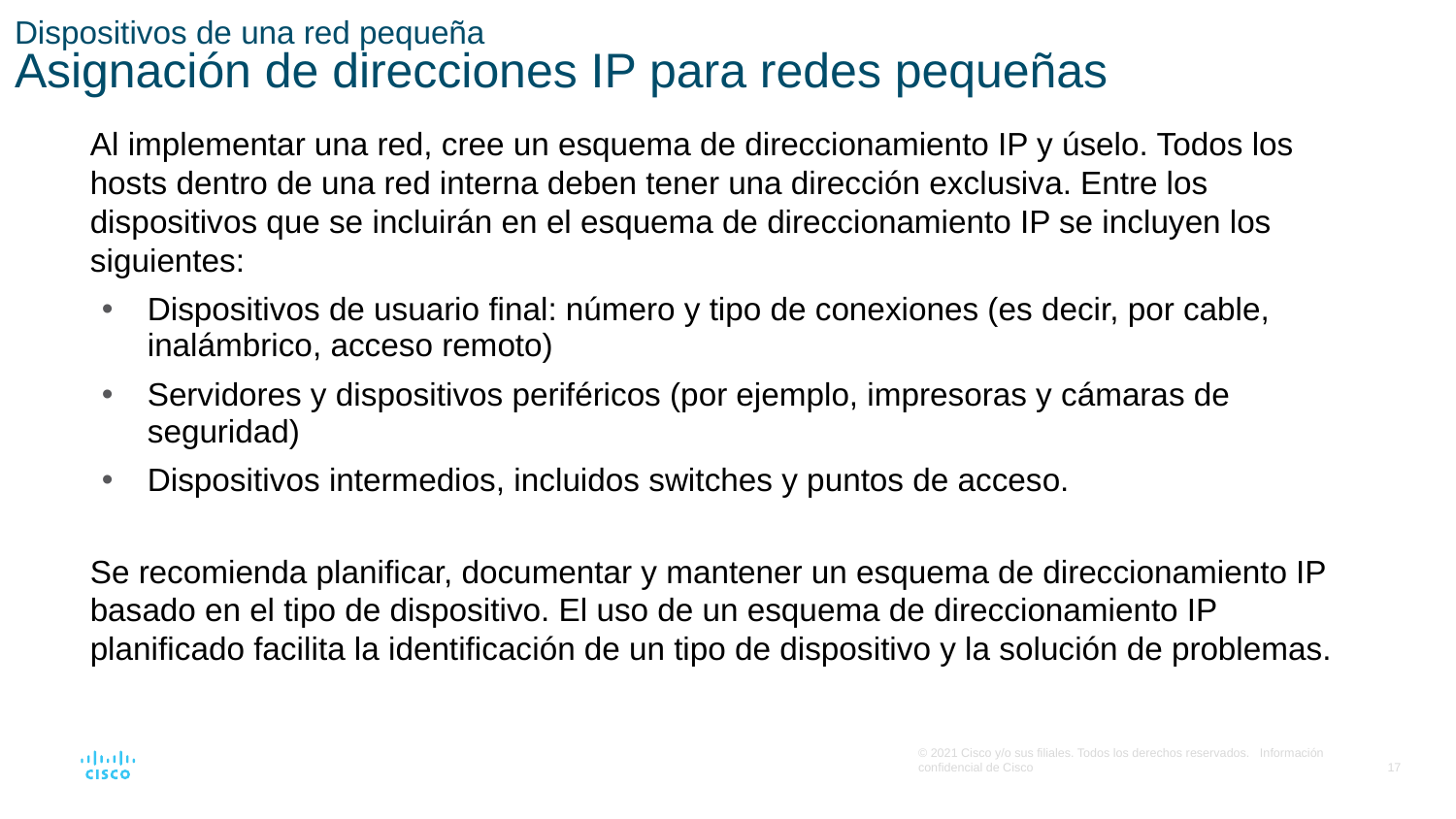

# Dispositivos de una red pequeña Asignación de direcciones IP para redes pequeñas
Al implementar una red, cree un esquema de direccionamiento IP y úselo. Todos los hosts dentro de una red interna deben tener una dirección exclusiva. Entre los dispositivos que se incluirán en el esquema de direccionamiento IP se incluyen los siguientes:
Dispositivos de usuario final: número y tipo de conexiones (es decir, por cable, inalámbrico, acceso remoto)
Servidores y dispositivos periféricos (por ejemplo, impresoras y cámaras de seguridad)
Dispositivos intermedios, incluidos switches y puntos de acceso.

Se recomienda planificar, documentar y mantener un esquema de direccionamiento IP basado en el tipo de dispositivo. El uso de un esquema de direccionamiento IP planificado facilita la identificación de un tipo de dispositivo y la solución de problemas.